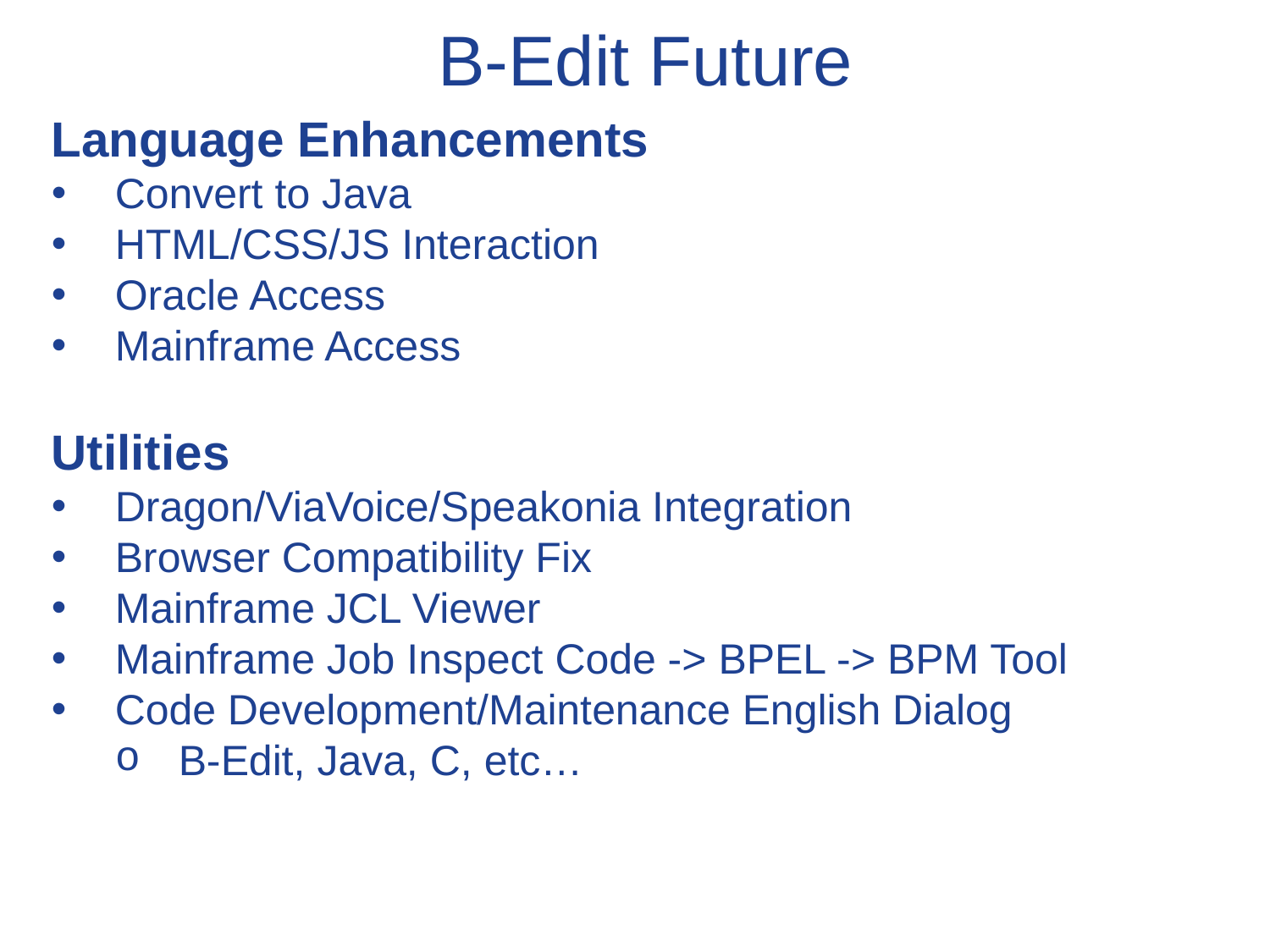

B-Edit Future
Language Enhancements
Convert to Java
HTML/CSS/JS Interaction
Oracle Access
Mainframe Access

Utilities
Dragon/ViaVoice/Speakonia Integration
Browser Compatibility Fix
Mainframe JCL Viewer
Mainframe Job Inspect Code -> BPEL -> BPM Tool
Code Development/Maintenance English Dialog
B-Edit, Java, C, etc…